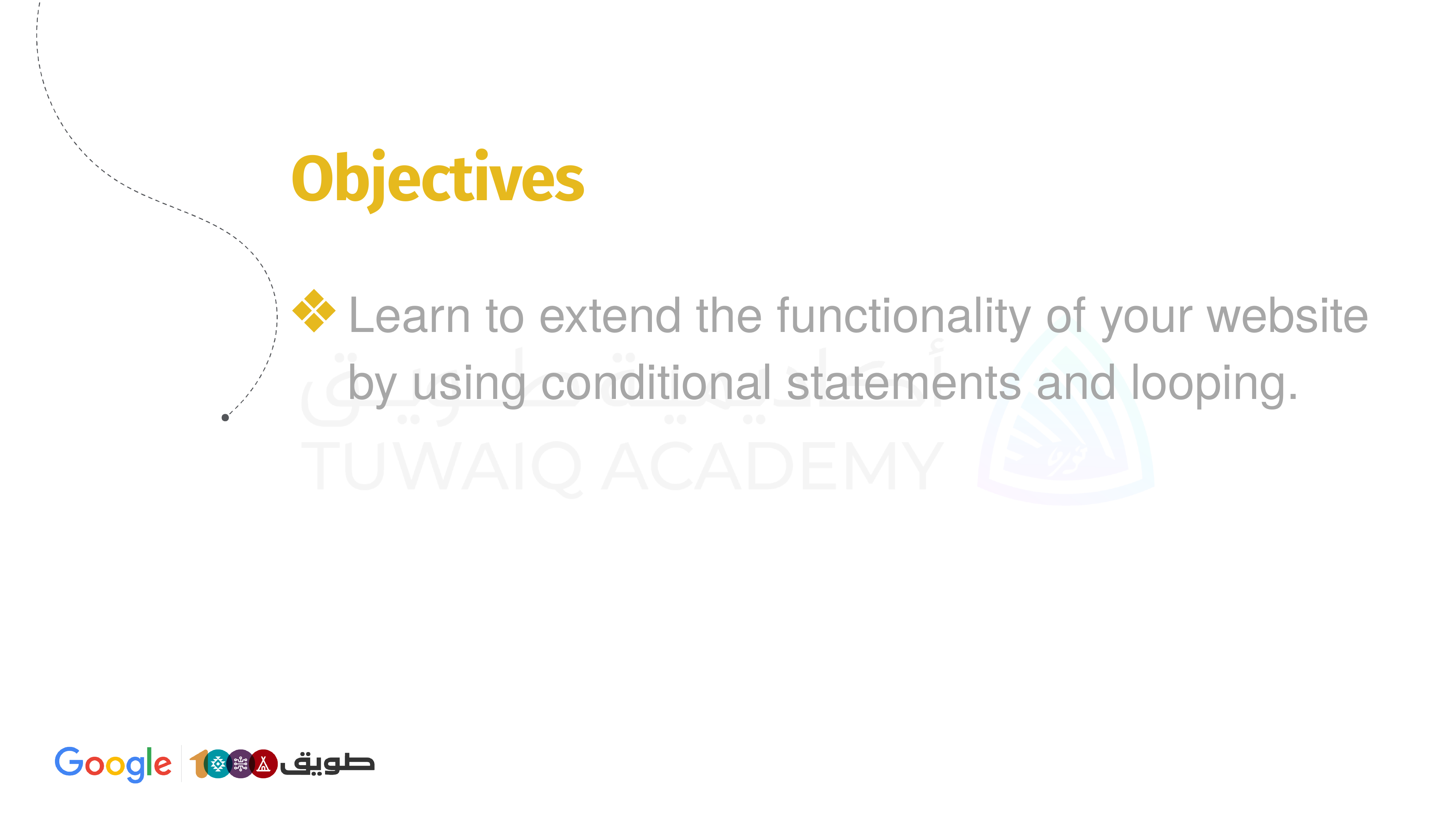

Objectives
Learn to extend the functionality of your website by using conditional statements and looping.